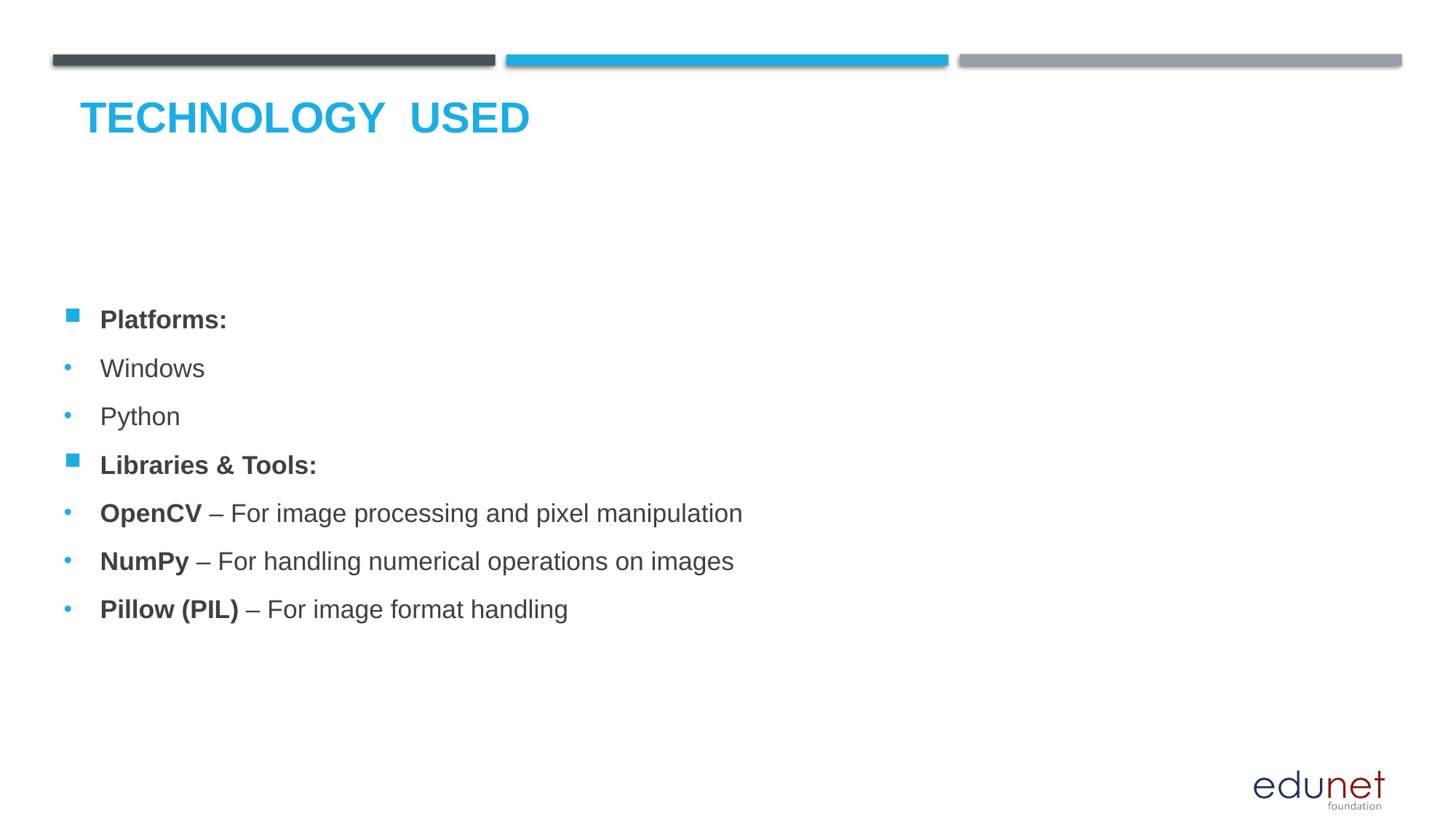

# Technology  used
Platforms:
Windows
Python
Libraries & Tools:
OpenCV – For image processing and pixel manipulation
NumPy – For handling numerical operations on images
Pillow (PIL) – For image format handling